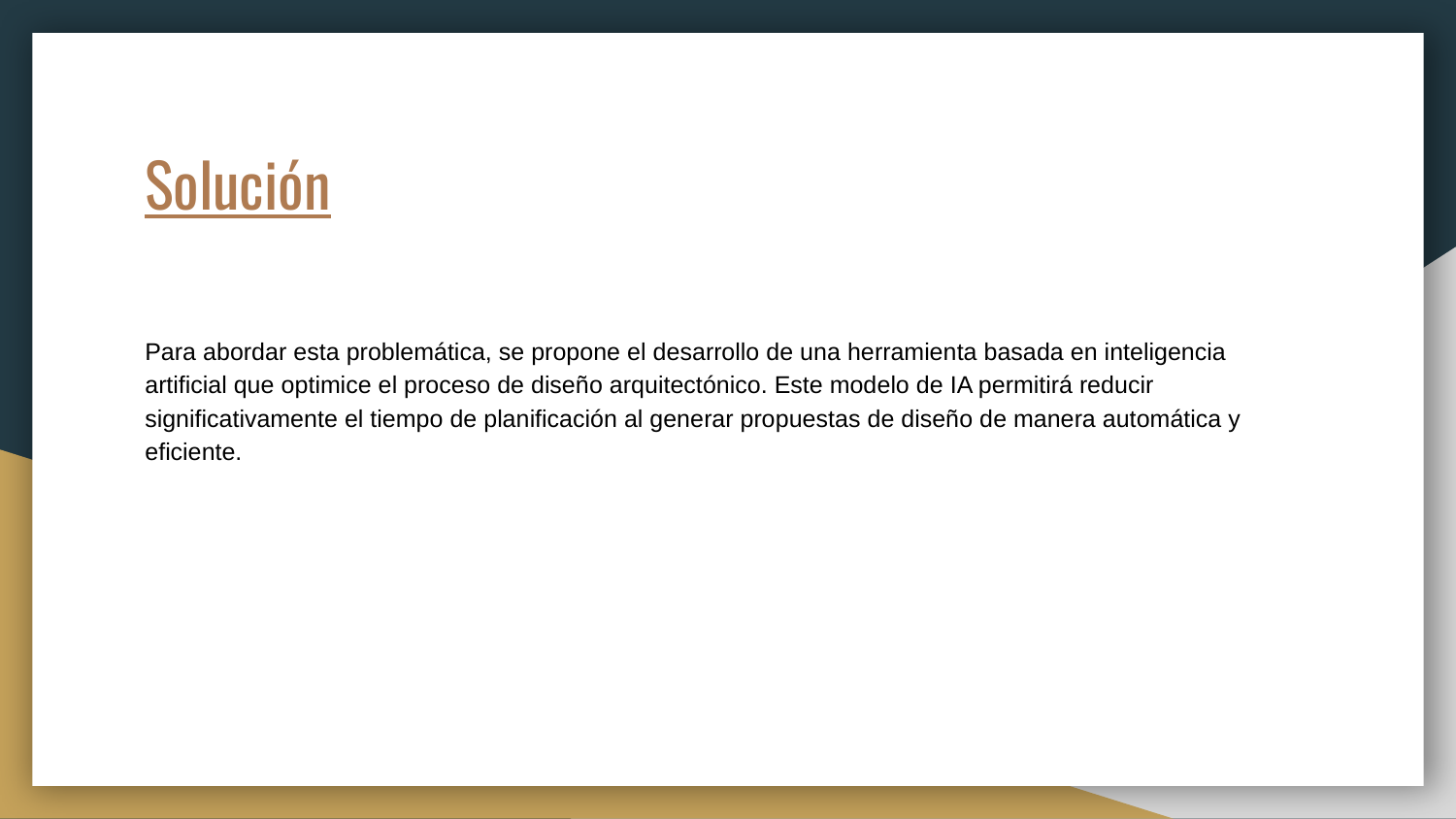

# Solución
Para abordar esta problemática, se propone el desarrollo de una herramienta basada en inteligencia artificial que optimice el proceso de diseño arquitectónico. Este modelo de IA permitirá reducir significativamente el tiempo de planificación al generar propuestas de diseño de manera automática y eficiente.